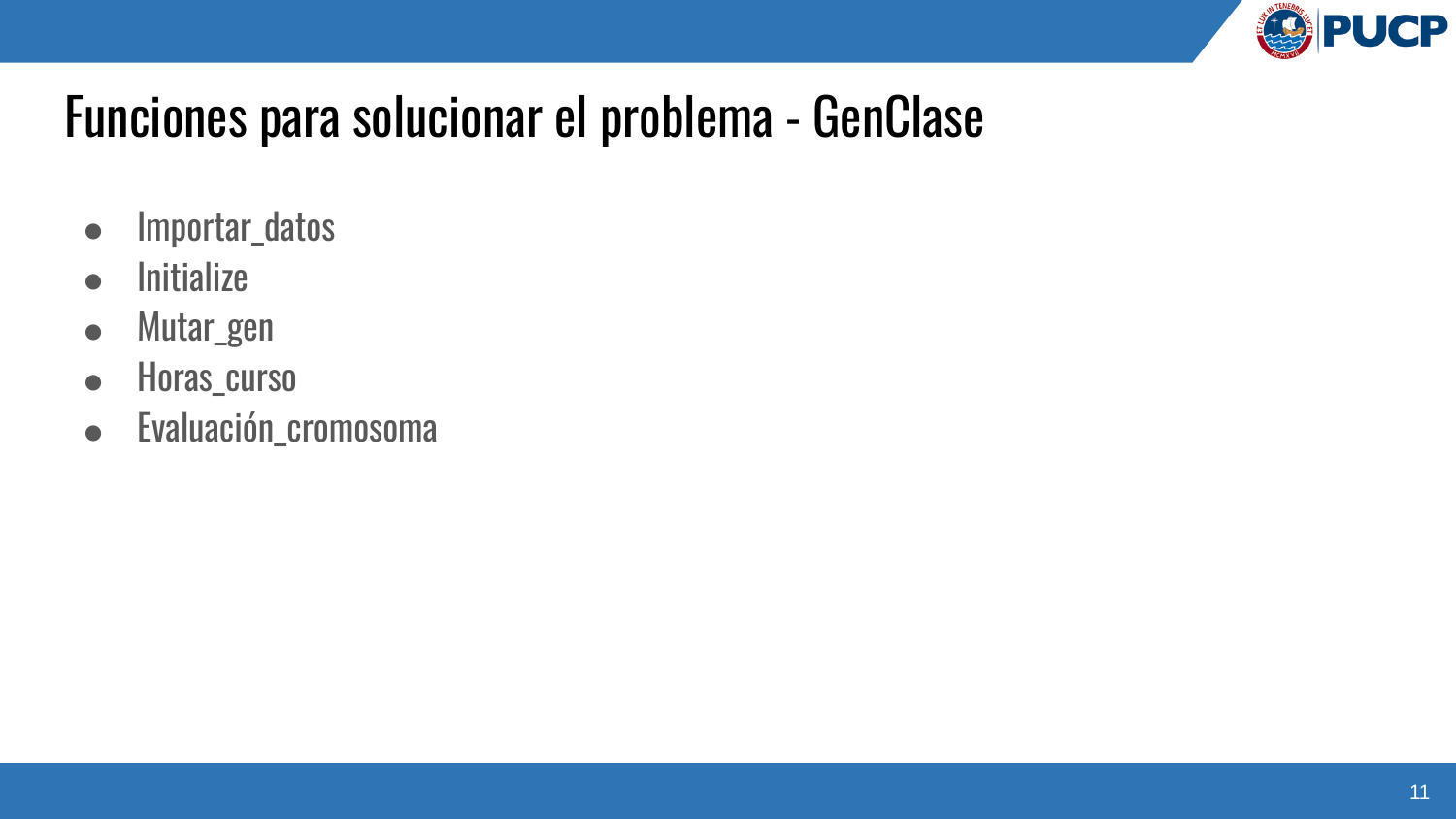

# Funciones para solucionar el problema - GenClase
Importar_datos
Initialize
Mutar_gen
Horas_curso
Evaluación_cromosoma
11